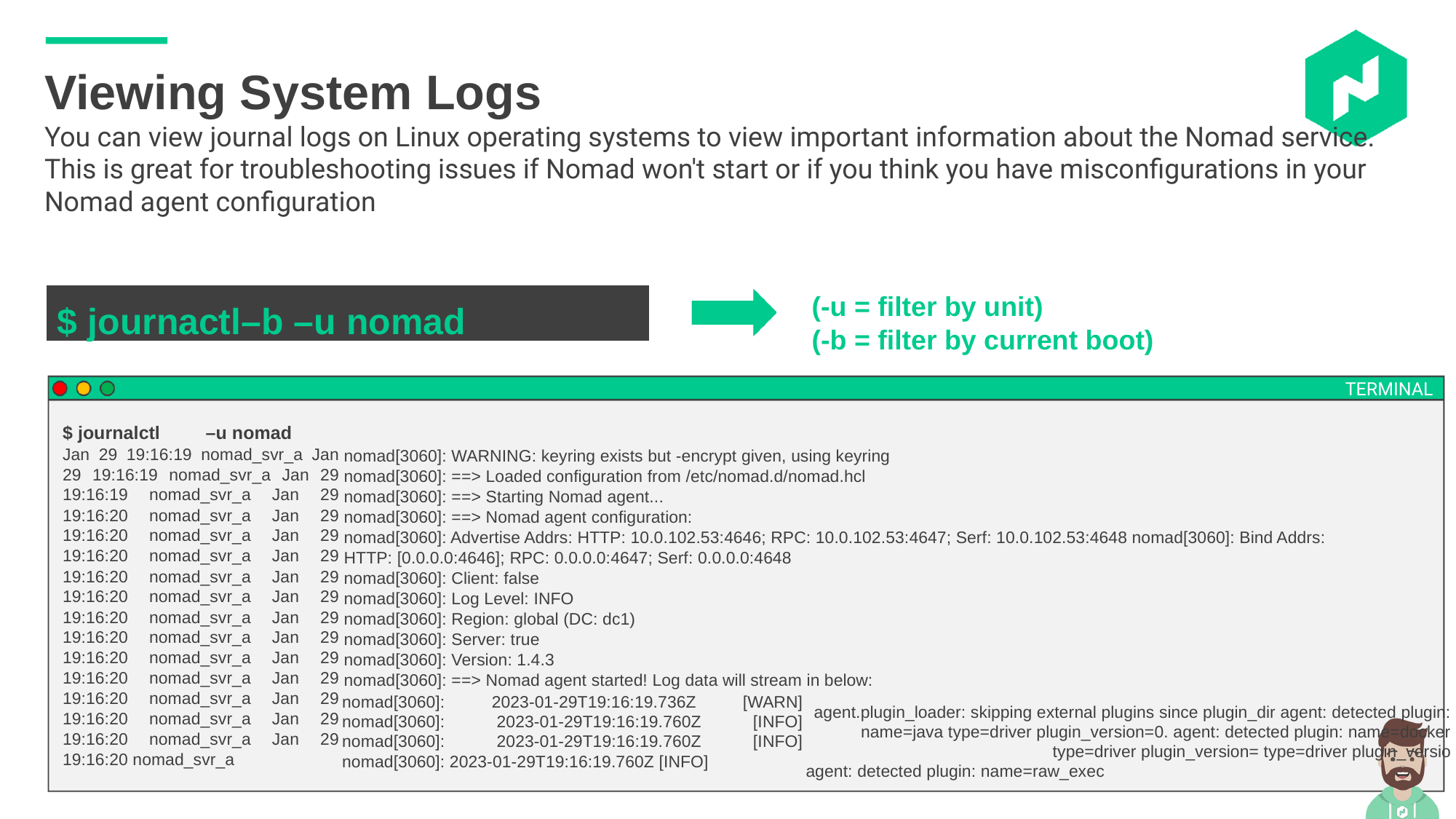

Viewing System Logs
You can view journal logs on Linux operating systems to view important information about the Nomad service. This is great for troubleshooting issues if Nomad won't start or if you think you have misconfigurations in your Nomad agent configuration

(-u = filter by unit)
(-b = filter by current boot)

$ journactl–b –u nomad

TERMINAL
$ journalctl
Jan 29 19:16:19 nomad_svr_a Jan 29 19:16:19 nomad_svr_a Jan 29 19:16:19 nomad_svr_a Jan 29 19:16:20 nomad_svr_a Jan 29 19:16:20 nomad_svr_a Jan 29 19:16:20 nomad_svr_a Jan 29 19:16:20 nomad_svr_a Jan 29 19:16:20 nomad_svr_a Jan 29 19:16:20 nomad_svr_a Jan 29 19:16:20 nomad_svr_a Jan 29 19:16:20 nomad_svr_a Jan 29 19:16:20 nomad_svr_a Jan 29 19:16:20 nomad_svr_a Jan 29 19:16:20 nomad_svr_a Jan 29 19:16:20 nomad_svr_a Jan 29 19:16:20 nomad_svr_a
–u nomad
nomad[3060]: WARNING: keyring exists but -encrypt given, using keyring
nomad[3060]: ==> Loaded configuration from /etc/nomad.d/nomad.hcl
nomad[3060]: ==> Starting Nomad agent...
nomad[3060]: ==> Nomad agent configuration:
nomad[3060]: Advertise Addrs: HTTP: 10.0.102.53:4646; RPC: 10.0.102.53:4647; Serf: 10.0.102.53:4648 nomad[3060]: Bind Addrs: HTTP: [0.0.0.0:4646]; RPC: 0.0.0.0:4647; Serf: 0.0.0.0:4648
nomad[3060]: Client: false
nomad[3060]: Log Level: INFO
nomad[3060]: Region: global (DC: dc1)
nomad[3060]: Server: true
nomad[3060]: Version: 1.4.3
nomad[3060]: ==> Nomad agent started! Log data will stream in below:
nomad[3060]: 2023-01-29T19:16:19.736Z [WARN] nomad[3060]: 2023-01-29T19:16:19.760Z [INFO] nomad[3060]: 2023-01-29T19:16:19.760Z [INFO] nomad[3060]: 2023-01-29T19:16:19.760Z [INFO]
agent.plugin_loader: skipping external plugins since plugin_dir agent: detected plugin: name=java type=driver plugin_version=0. agent: detected plugin: name=docker type=driver plugin_version= type=driver plugin_versio

agent: detected plugin: name=raw_exec